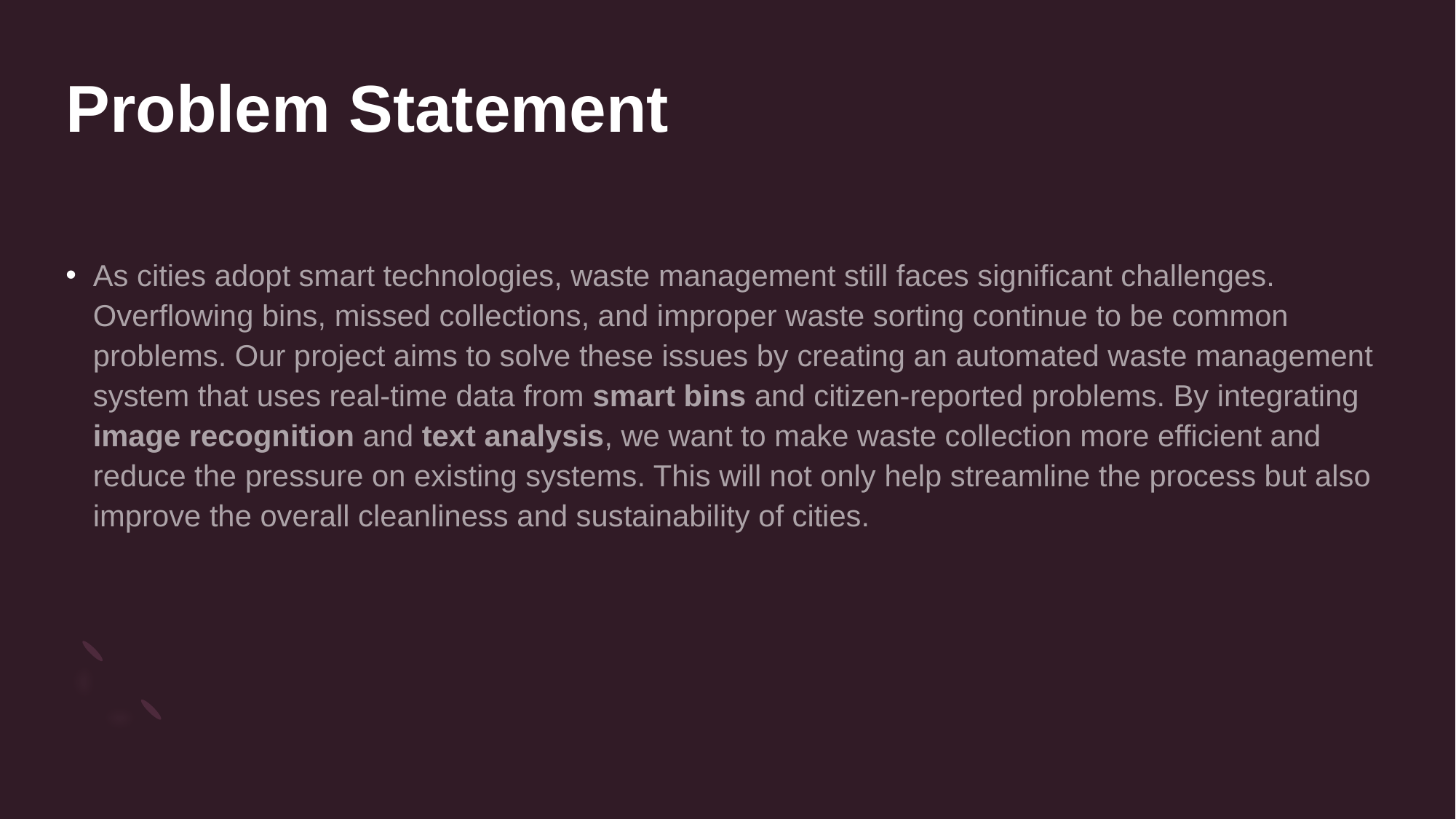

# Problem Statement
As cities adopt smart technologies, waste management still faces significant challenges. Overflowing bins, missed collections, and improper waste sorting continue to be common problems. Our project aims to solve these issues by creating an automated waste management system that uses real-time data from smart bins and citizen-reported problems. By integrating image recognition and text analysis, we want to make waste collection more efficient and reduce the pressure on existing systems. This will not only help streamline the process but also improve the overall cleanliness and sustainability of cities.